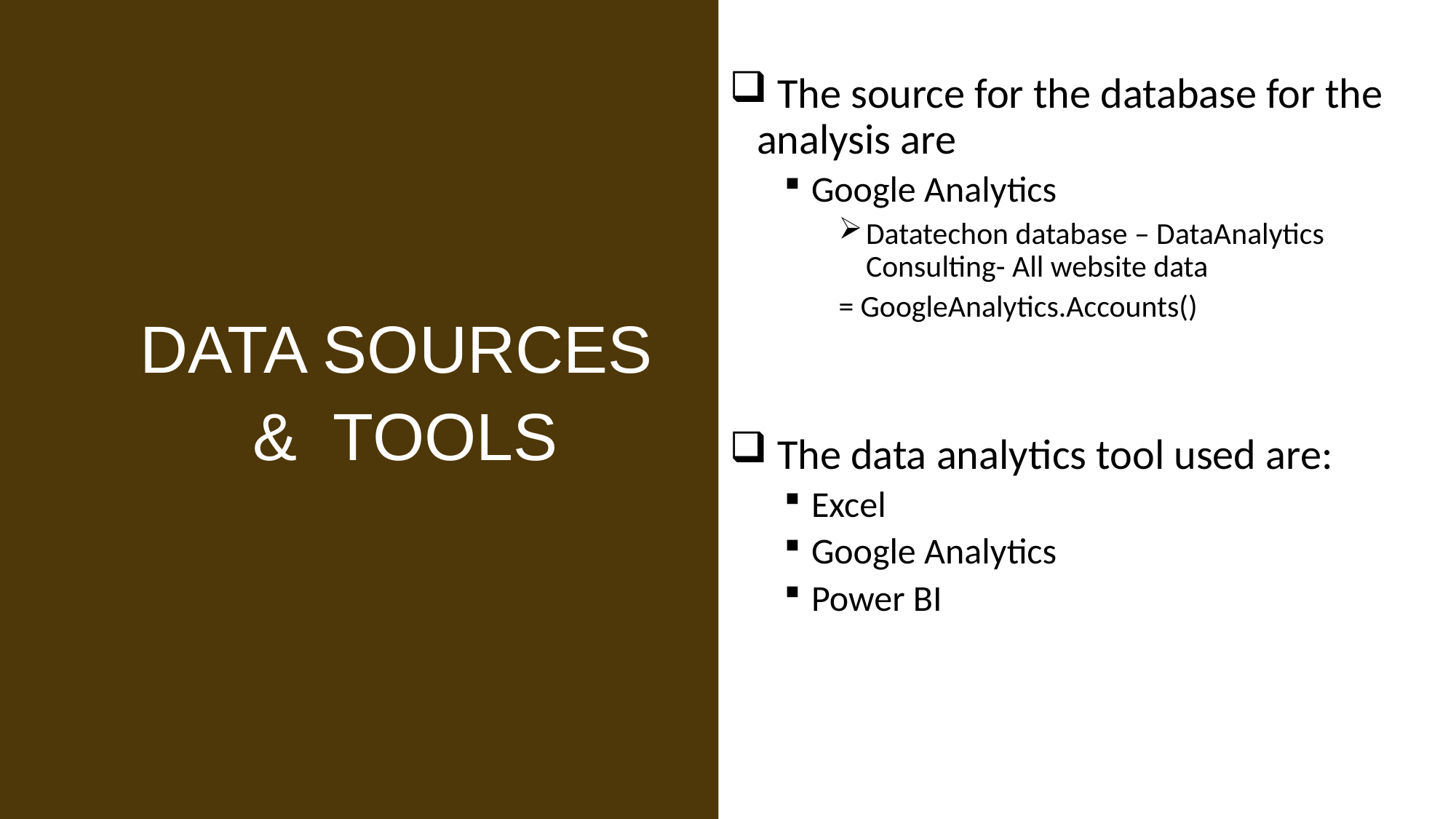

DATA SOURCES
     &  TOOLS

 The source for the database for the      analysis are
Google Analytics
Datatechon database – DataAnalytics Consulting- All website data
= GoogleAnalytics.Accounts()

 The data analytics tool used are:
Excel
Google Analytics
Power BI